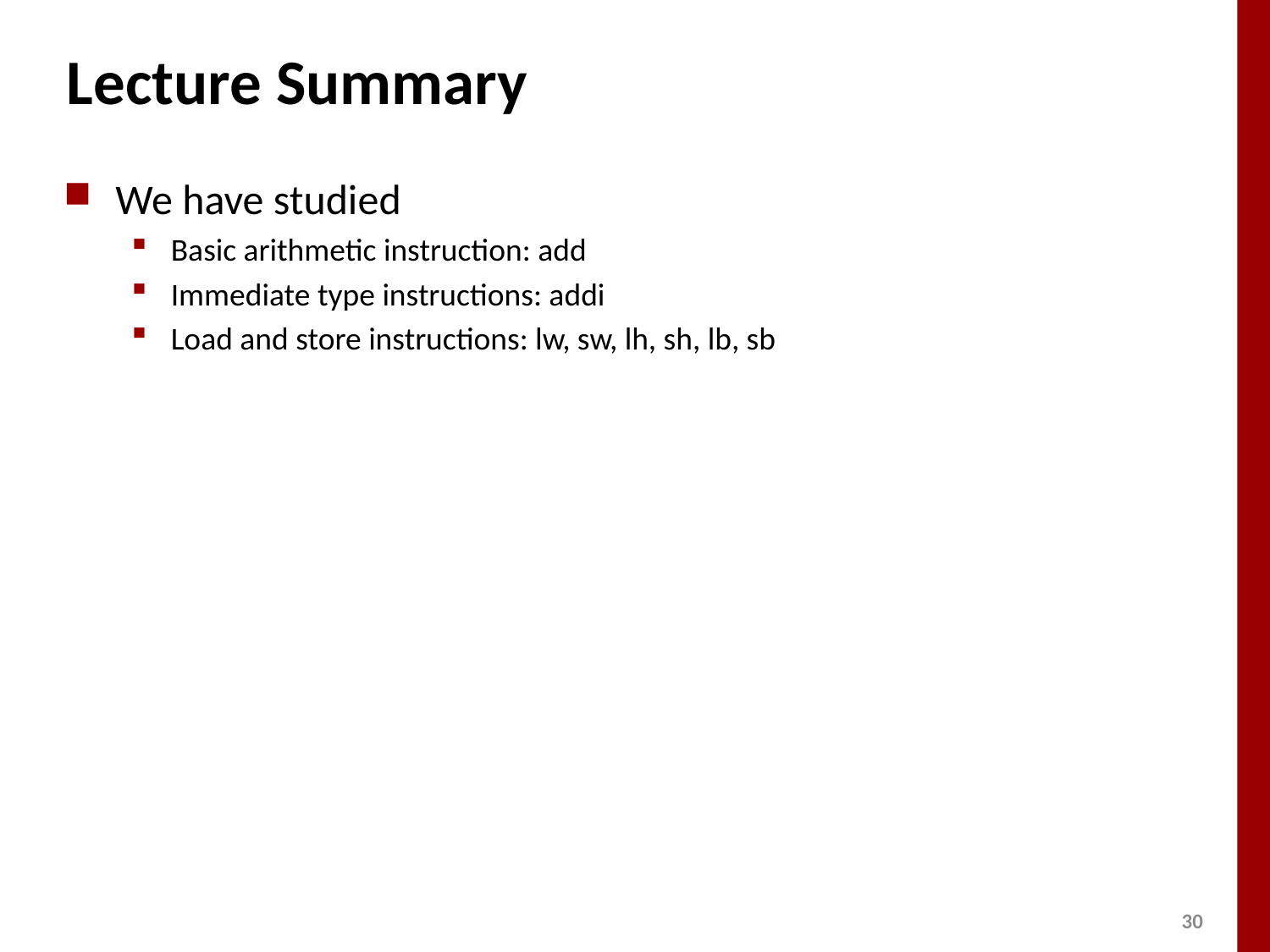

# Lecture Summary
We have studied
Basic arithmetic instruction: add
Immediate type instructions: addi
Load and store instructions: lw, sw, lh, sh, lb, sb